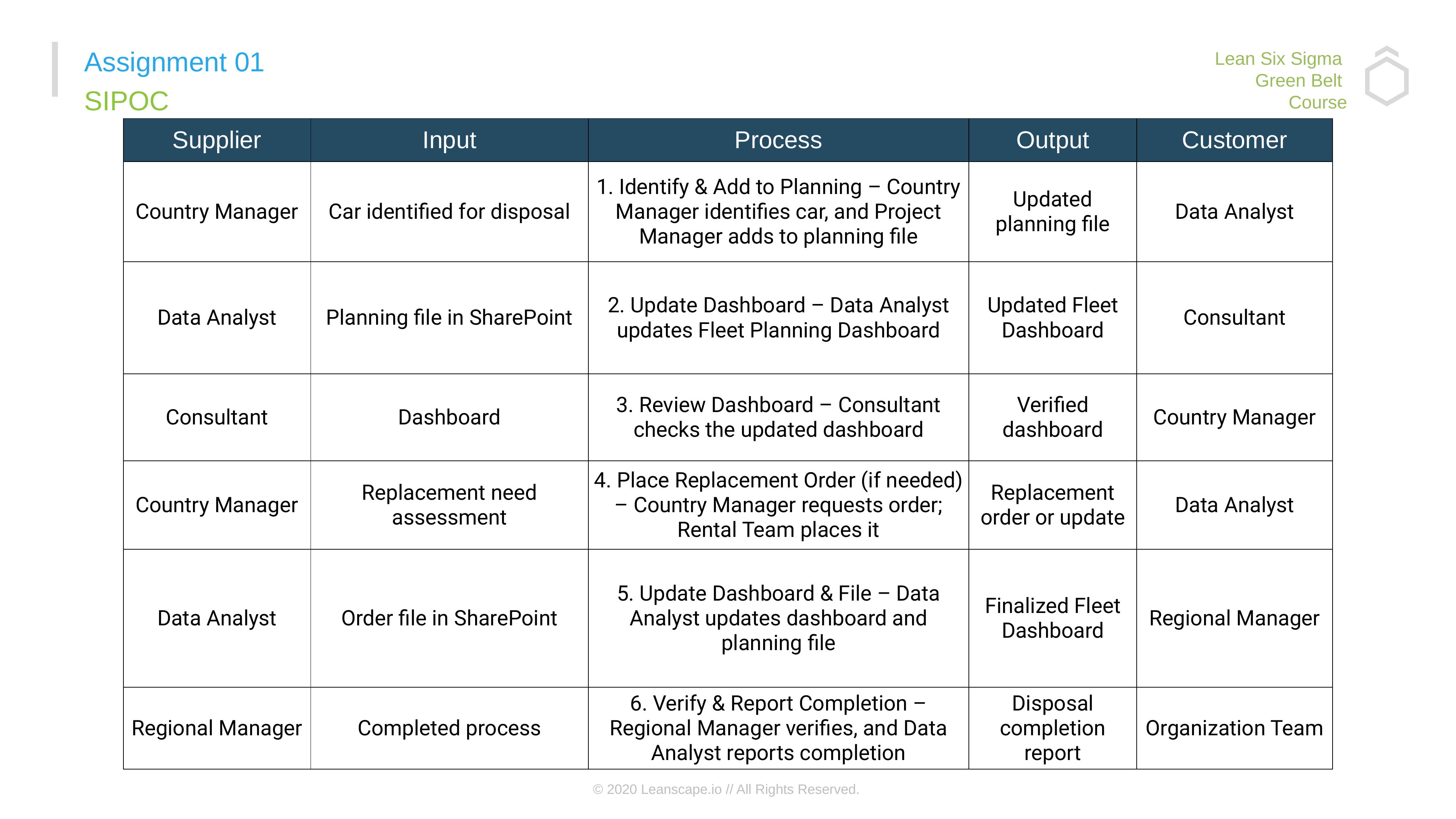

Assignment 01
SIPOC

Lean Six Sigma
Green Belt
Course
| Supplier | Input | Process | Output | Customer |
| --- | --- | --- | --- | --- |
| Country Manager | Car identified for disposal | 1. Identify & Add to Planning – Country Manager identifies car, and Project Manager adds to planning file | Updated planning file | Data Analyst |
| Data Analyst | Planning file in SharePoint | 2. Update Dashboard – Data Analyst updates Fleet Planning Dashboard | Updated Fleet Dashboard | Consultant |
| Consultant | Dashboard | 3. Review Dashboard – Consultant checks the updated dashboard | Verified dashboard | Country Manager |
| Country Manager | Replacement need assessment | 4. Place Replacement Order (if needed) – Country Manager requests order; Rental Team places it | Replacement order or update | Data Analyst |
| Data Analyst | Order file in SharePoint | 5. Update Dashboard & File – Data Analyst updates dashboard and planning file | Finalized Fleet Dashboard | Regional Manager |
| Regional Manager | Completed process | 6. Verify & Report Completion – Regional Manager verifies, and Data Analyst reports completion | Disposal completion report | Organization Team |